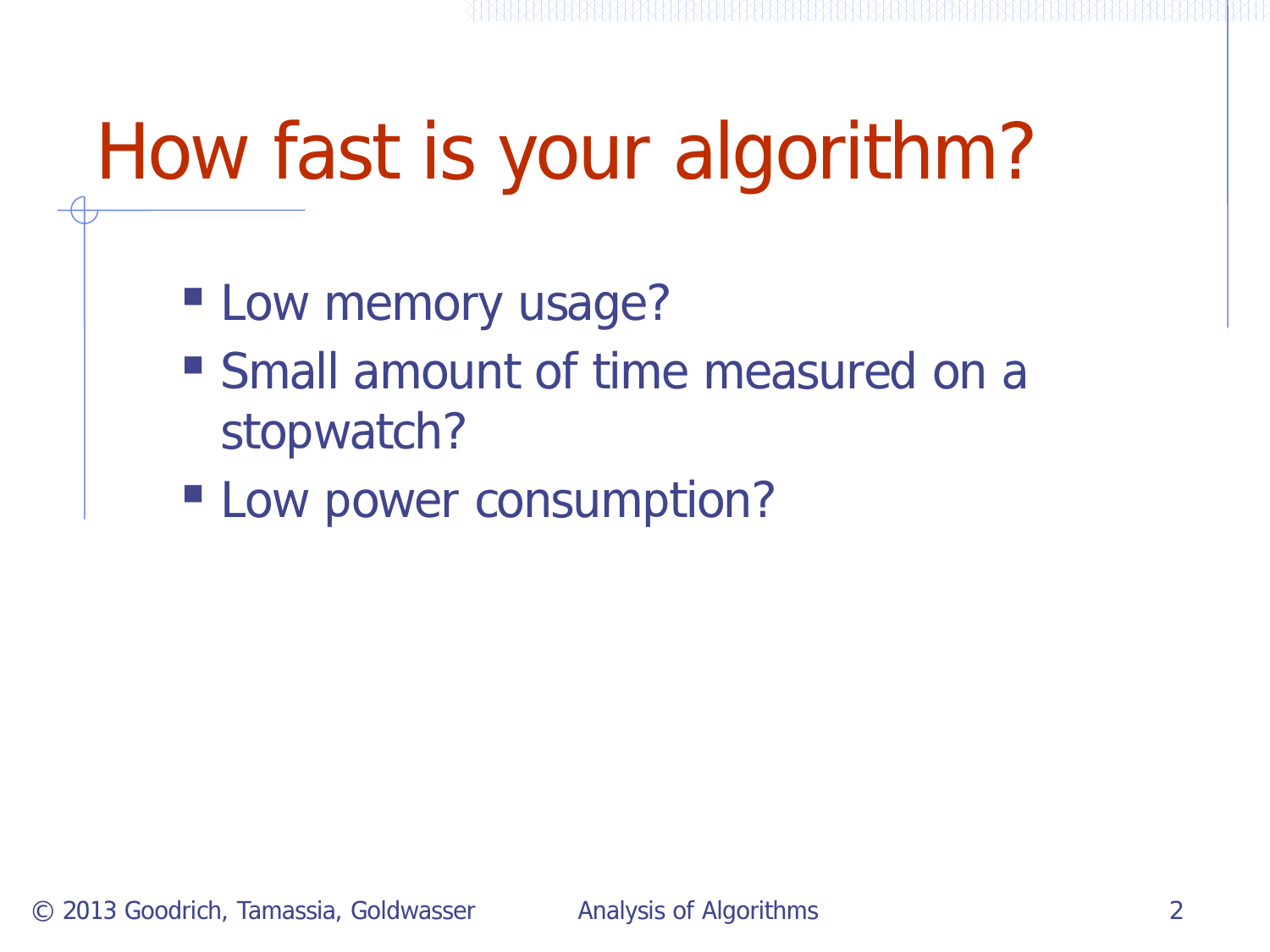

# How fast is your algorithm?
Low memory usage?
Small amount of time measured on a stopwatch?
Low power consumption?

© 2013 Goodrich, Tamassia, Goldwasser
Analysis of Algorithms
2